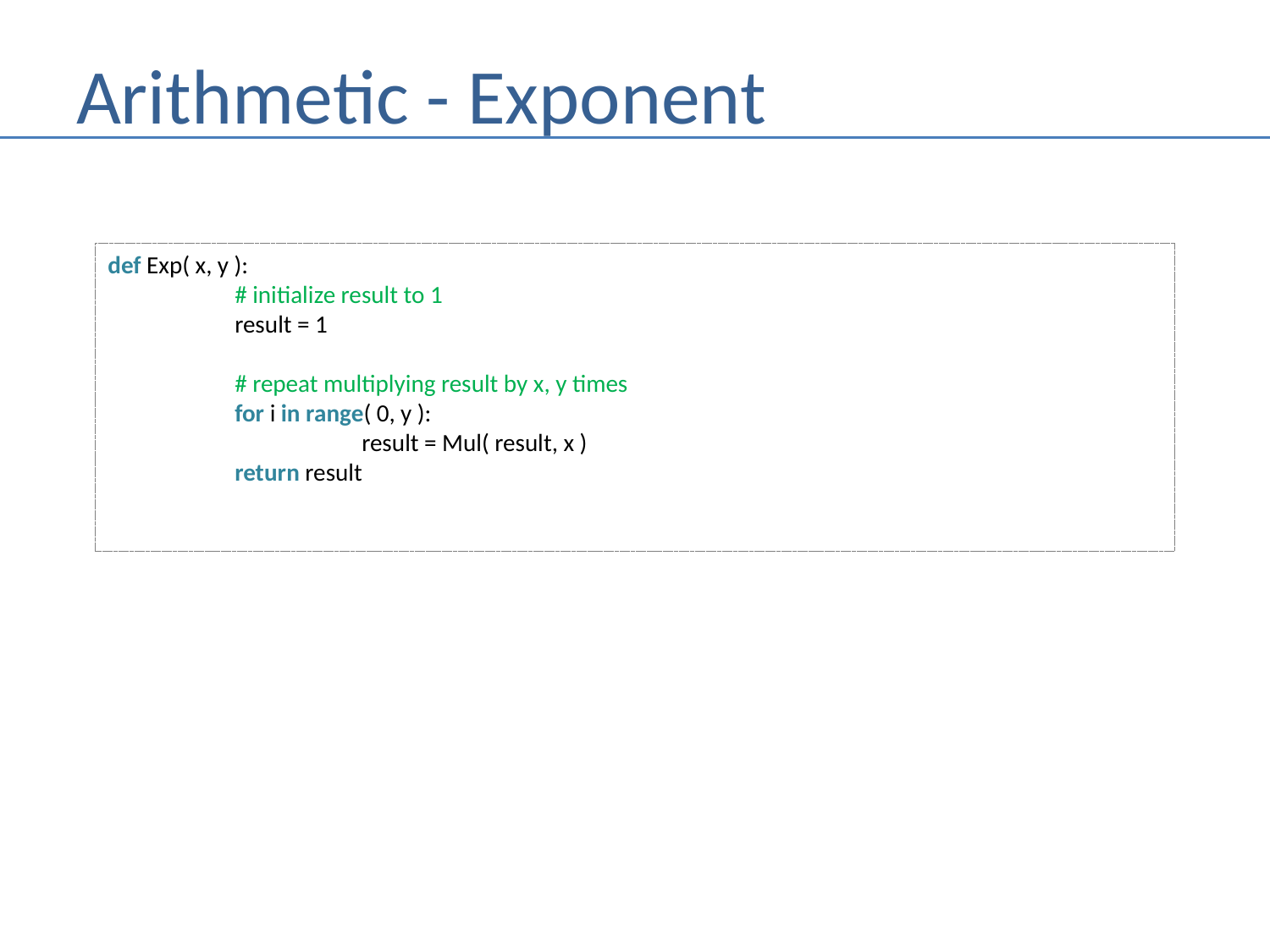

# Arithmetic - Exponent
def Exp( x, y ):
	# initialize result to 1
	result = 1

	# repeat multiplying result by x, y times
	for i in range( 0, y ):
		result = Mul( result, x )
	return result